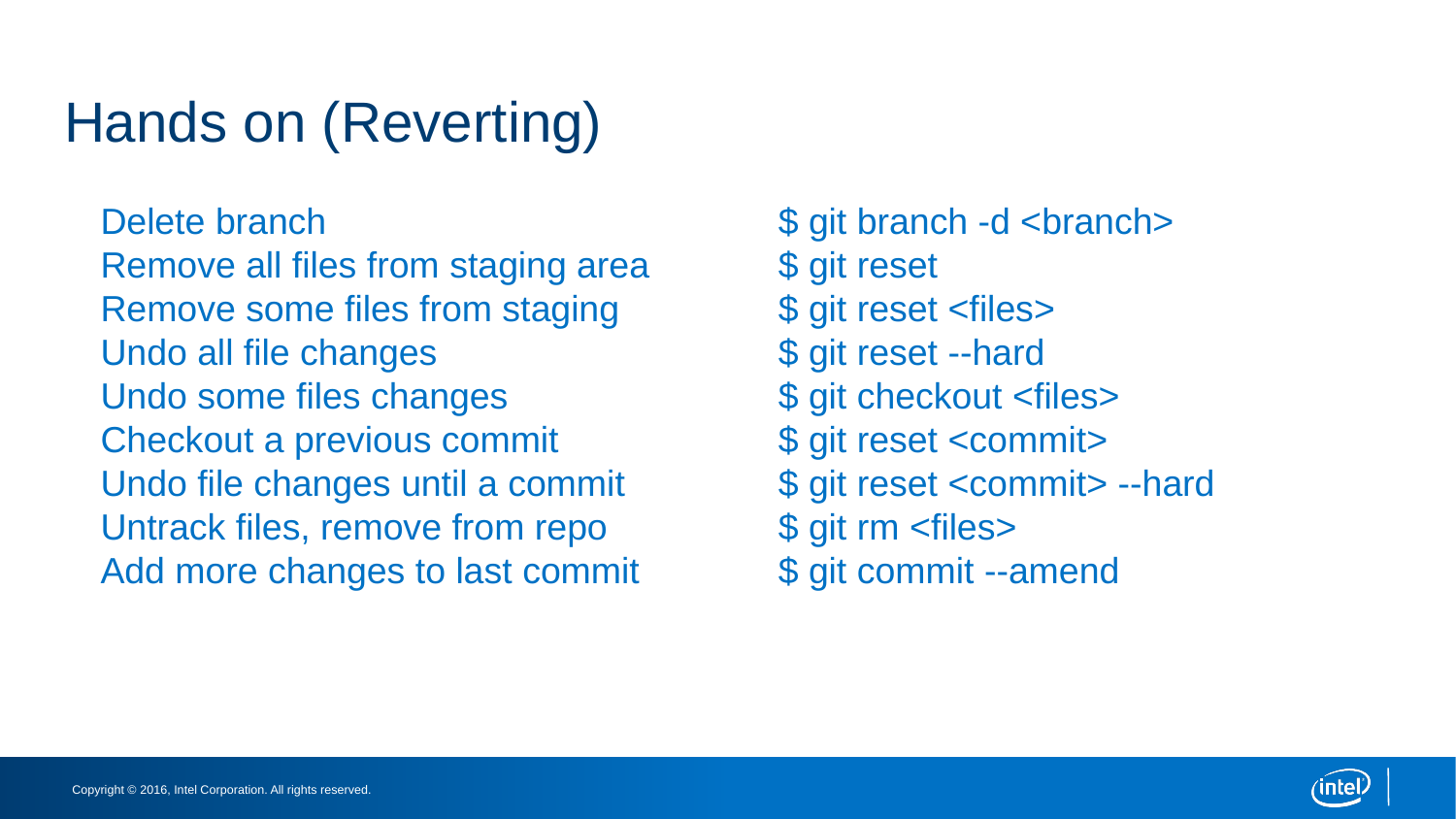

# Hands on (Reverting)
Delete branch
Remove all files from staging area
Remove some files from staging
Undo all file changes
Undo some files changes
Checkout a previous commit
Undo file changes until a commit
Untrack files, remove from repo
Add more changes to last commit
$ git branch -d <branch>
$ git reset
$ git reset <files>
$ git reset --hard
$ git checkout <files>
$ git reset <commit>
$ git reset <commit> --hard
$ git rm <files>
$ git commit --amend